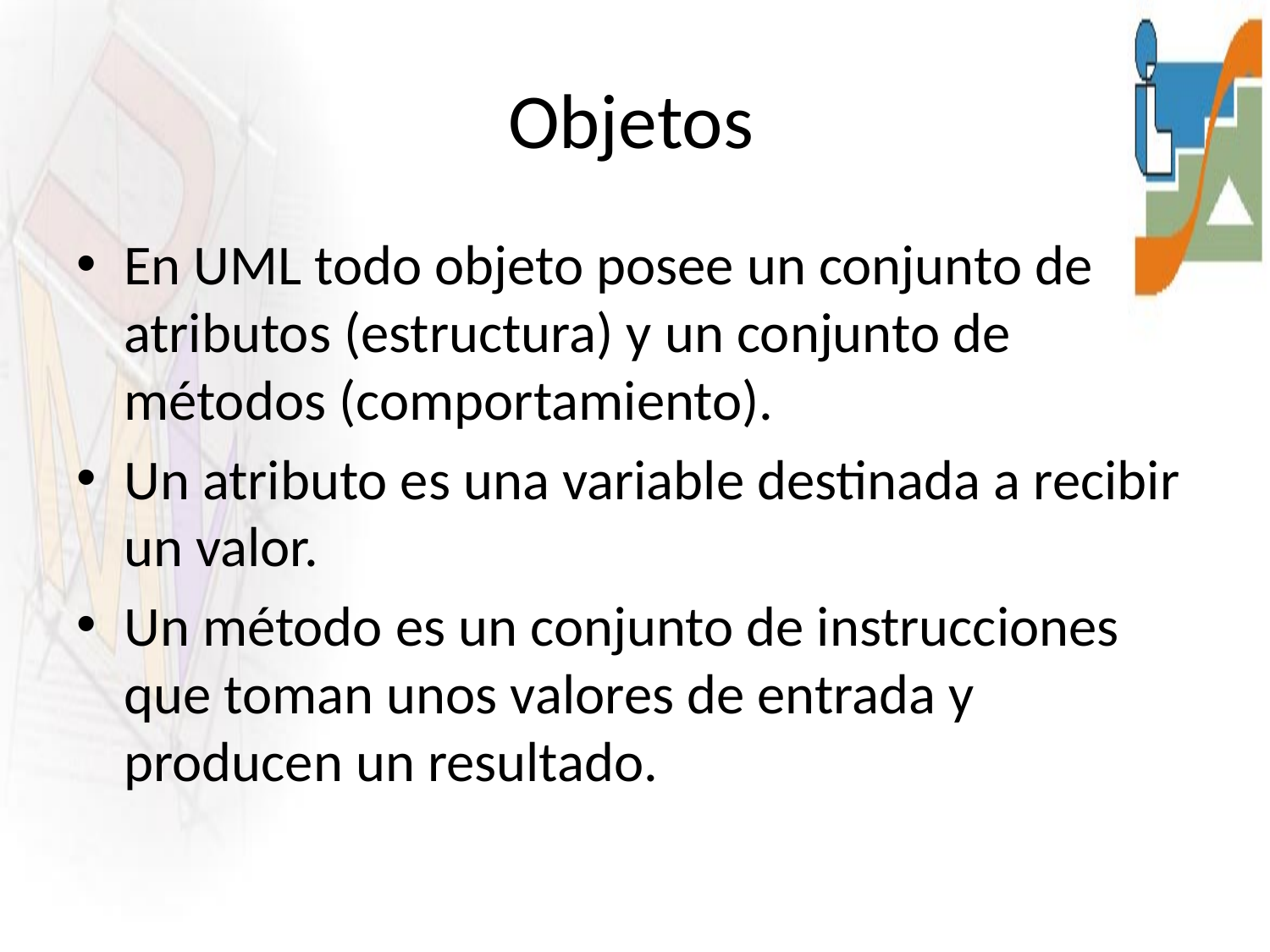

# Objetos
En UML todo objeto posee un conjunto de atributos (estructura) y un conjunto de métodos (comportamiento).
Un atributo es una variable destinada a recibir un valor.
Un método es un conjunto de instrucciones que toman unos valores de entrada y producen un resultado.